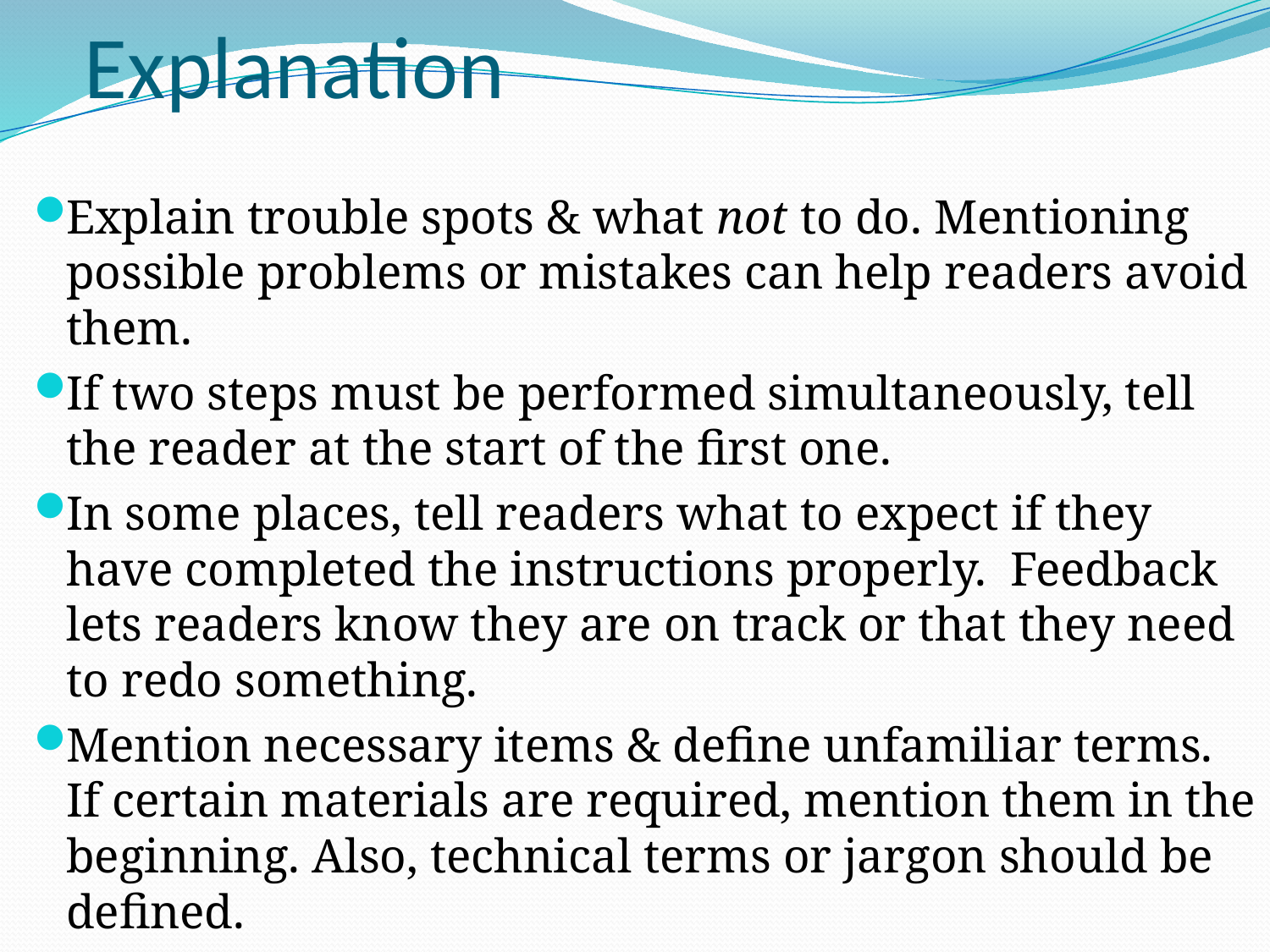

# Explanation

Explain trouble spots & what not to do. Mentioning possible problems or mistakes can help readers avoid them.
If two steps must be performed simultaneously, tell the reader at the start of the first one.
In some places, tell readers what to expect if they have completed the instructions properly.  Feedback lets readers know they are on track or that they need to redo something.
Mention necessary items & define unfamiliar terms. If certain materials are required, mention them in the beginning. Also, technical terms or jargon should be defined.